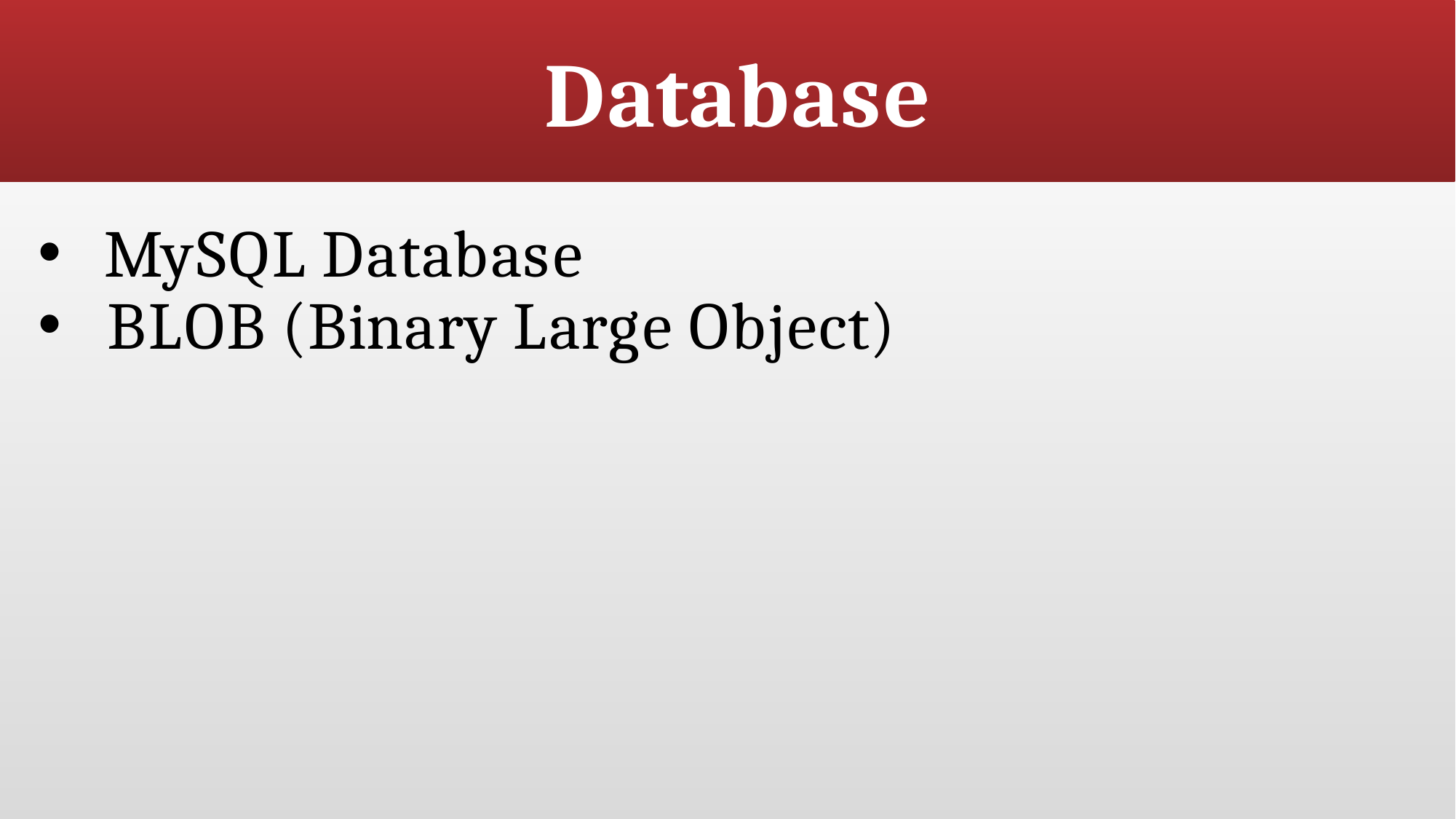

# Database
MySQL Database
BLOB (Binary Large Object)